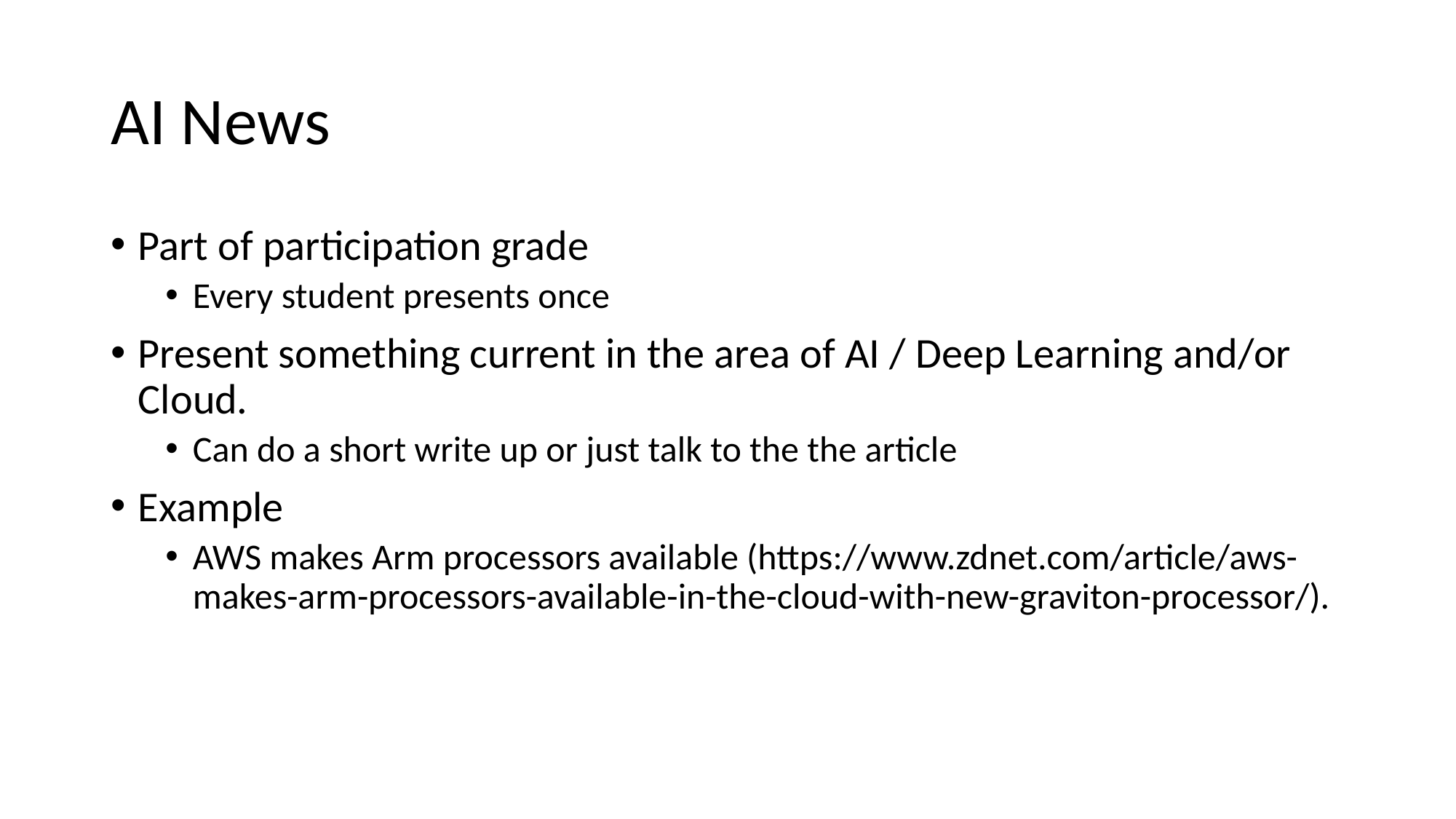

# AI News
Part of participation grade
Every student presents once
Present something current in the area of AI / Deep Learning and/or Cloud.
Can do a short write up or just talk to the the article
Example
AWS makes Arm processors available (https://www.zdnet.com/article/aws-makes-arm-processors-available-in-the-cloud-with-new-graviton-processor/).